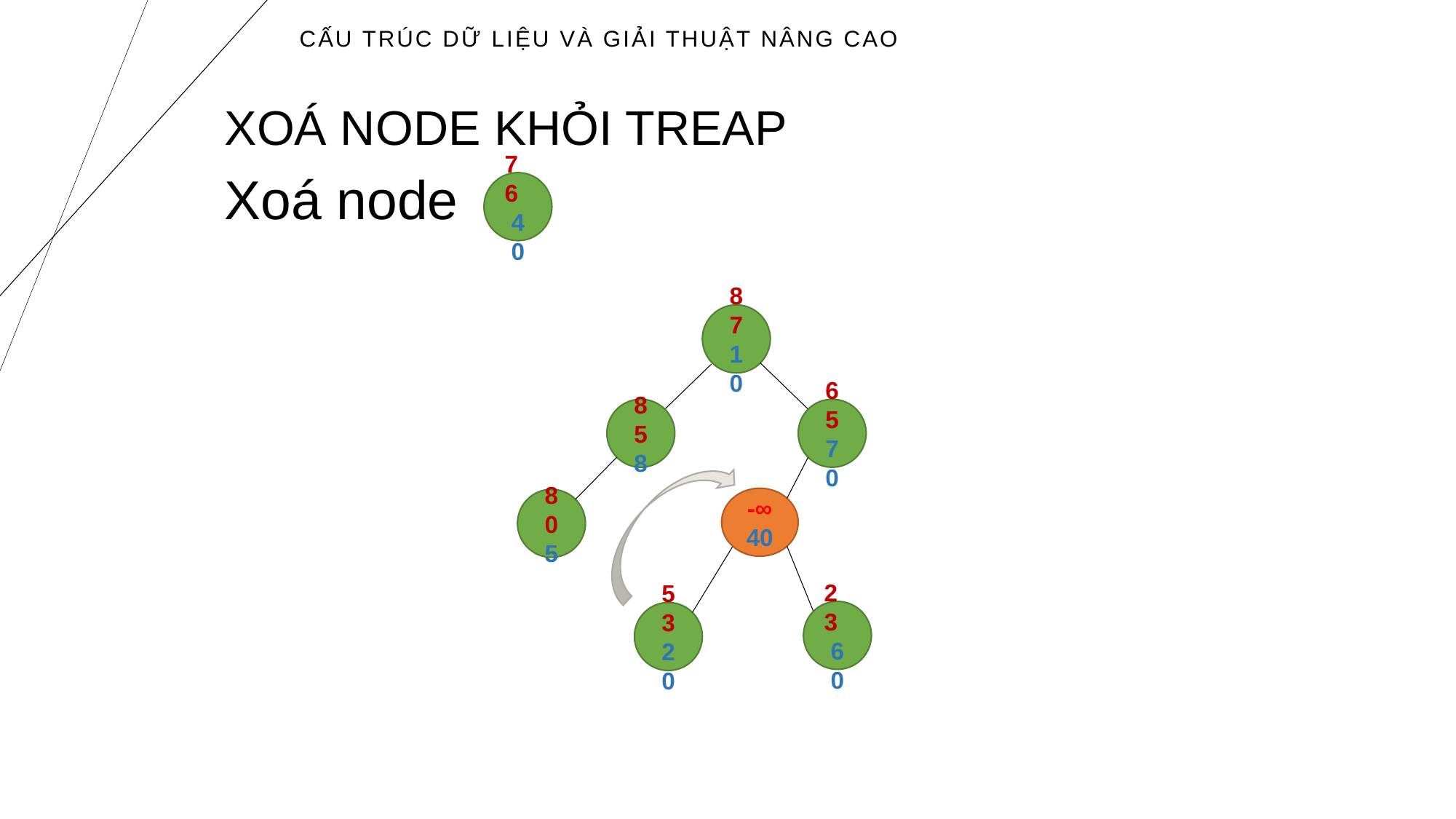

# Cấu trúc dữ liệu và giải thuật nâng cao
XOÁ NODE KHỎI TREAP
Xoá node
76
40
87
10
85
8
65
70
-∞
40
80
5

23
60
53
20